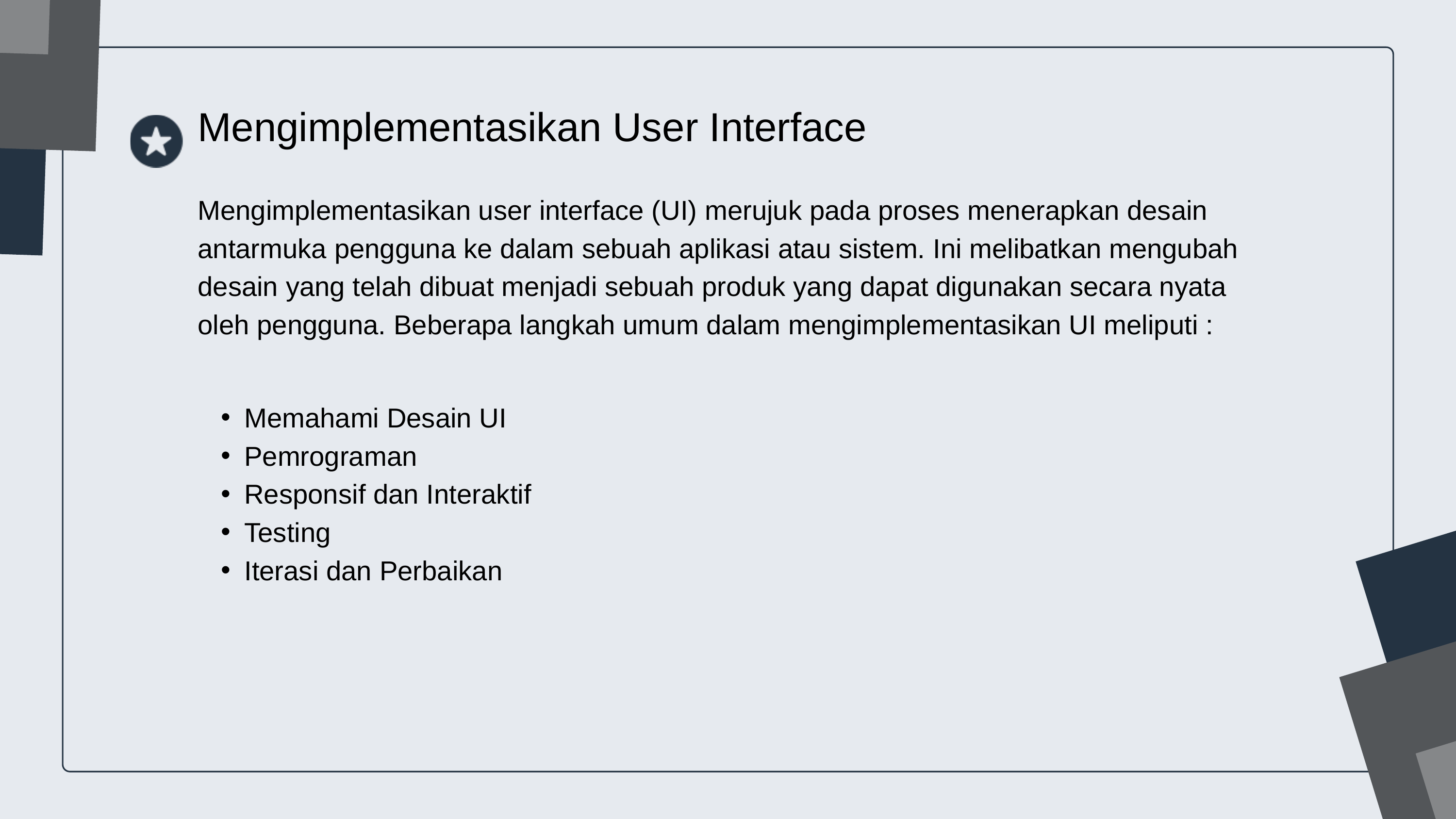

Mengimplementasikan User Interface

Mengimplementasikan user interface (UI) merujuk pada proses menerapkan desain antarmuka pengguna ke dalam sebuah aplikasi atau sistem. Ini melibatkan mengubah desain yang telah dibuat menjadi sebuah produk yang dapat digunakan secara nyata oleh pengguna. Beberapa langkah umum dalam mengimplementasikan UI meliputi :
Memahami Desain UI
Pemrograman
Responsif dan Interaktif
Testing
Iterasi dan Perbaikan